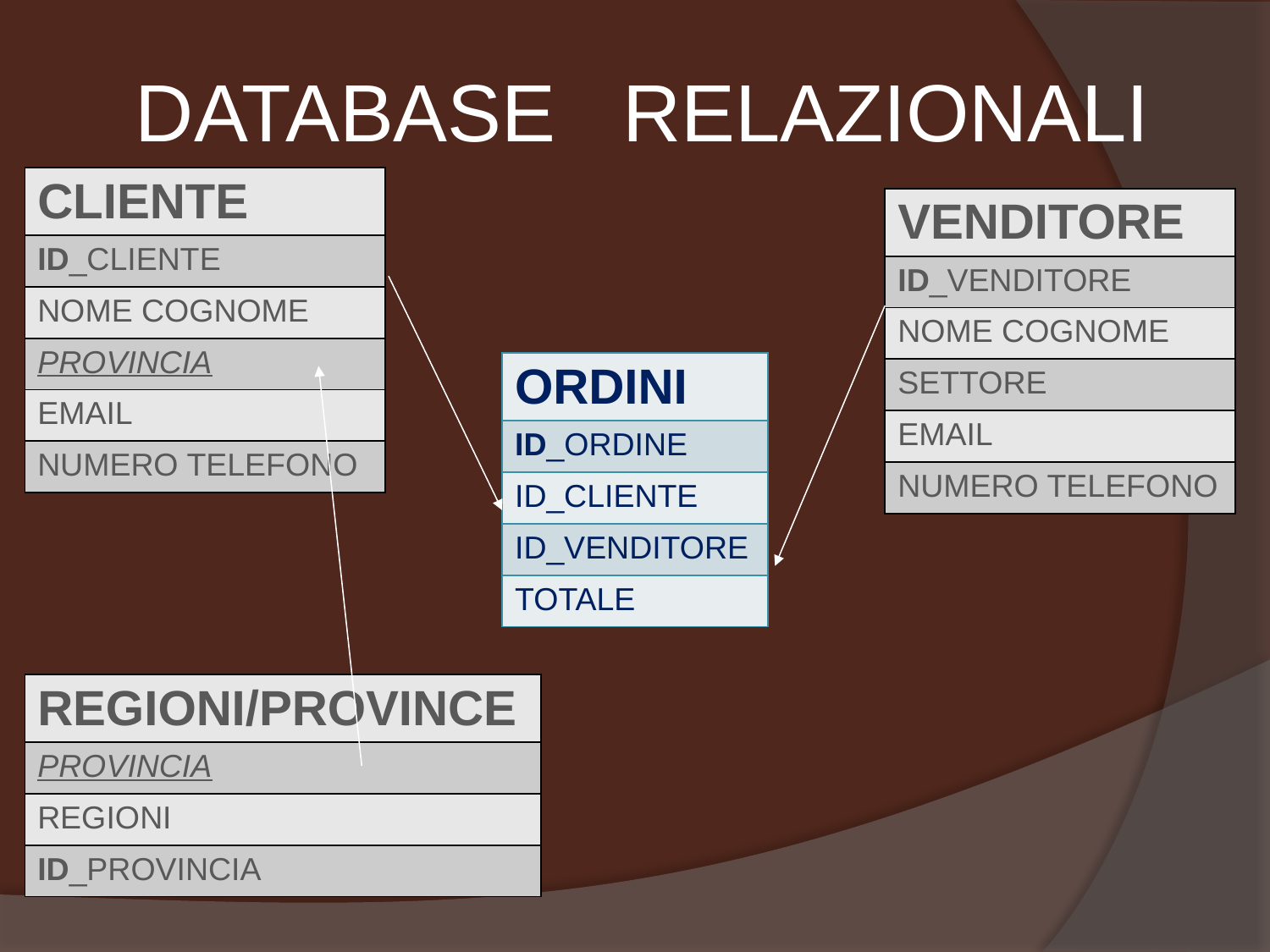

# DATABASE   RELAZIONALI
| CLIENTE |
| --- |
| ID\_CLIENTE |
| NOME COGNOME |
| PROVINCIA |
| EMAIL |
| NUMERO TELEFONO |
| VENDITORE |
| --- |
| ID\_VENDITORE |
| NOME COGNOME |
| SETTORE |
| EMAIL |
| NUMERO TELEFONO |
| ORDINI |
| --- |
| ID\_ORDINE |
| ID\_CLIENTE |
| ID\_VENDITORE |
| TOTALE |
| REGIONI/PROVINCE |
| --- |
| PROVINCIA |
| REGIONI |
| ID\_PROVINCIA |